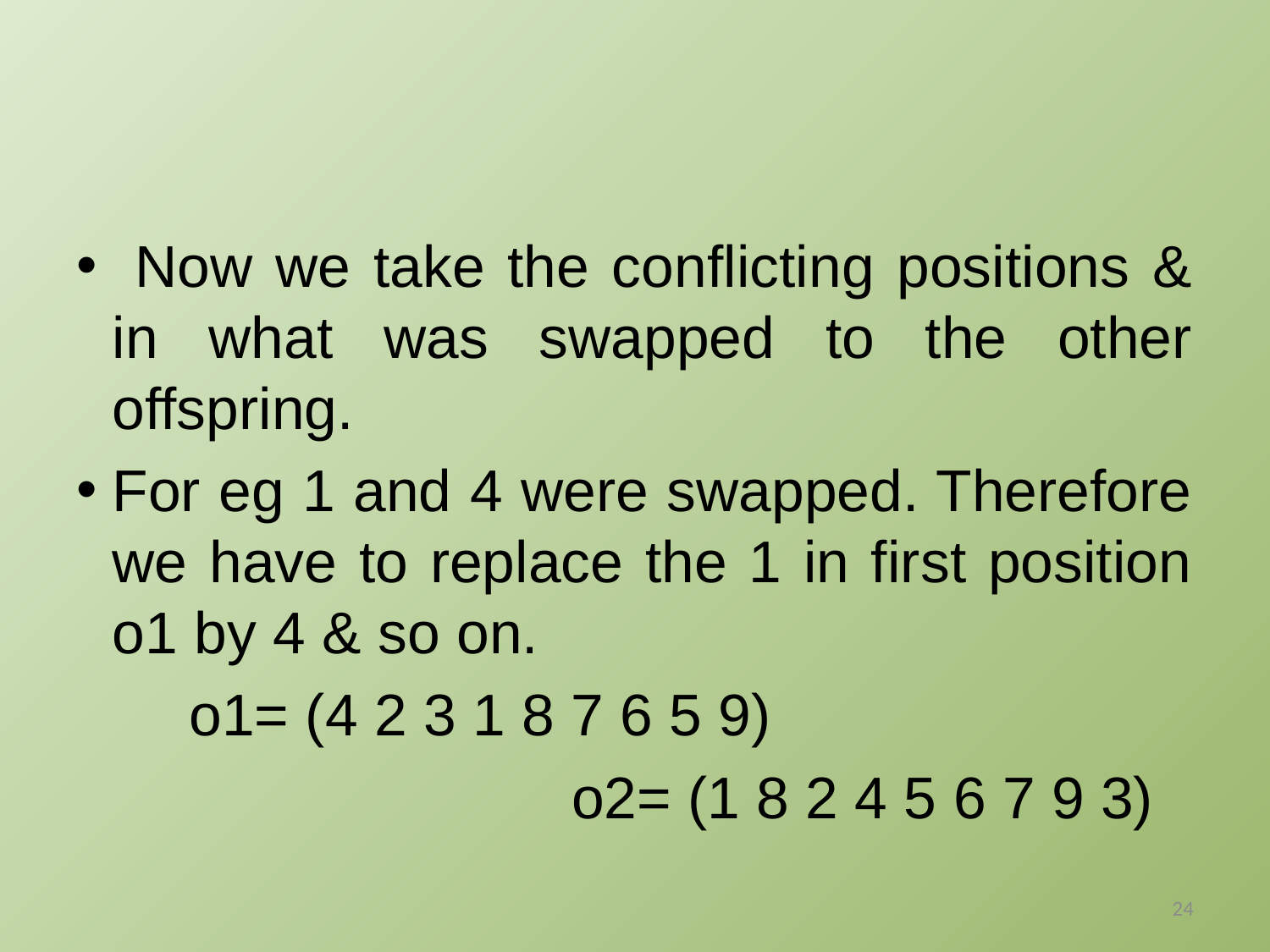

Now we take the conflicting positions & in what was swapped to the other offspring.
For eg 1 and 4 were swapped. Therefore we have to replace the 1 in first position o1 by 4 & so on.
			 o1= (4 2 3 1 8 7 6 5 9)
                              o2= (1 8 2 4 5 6 7 9 3)
24